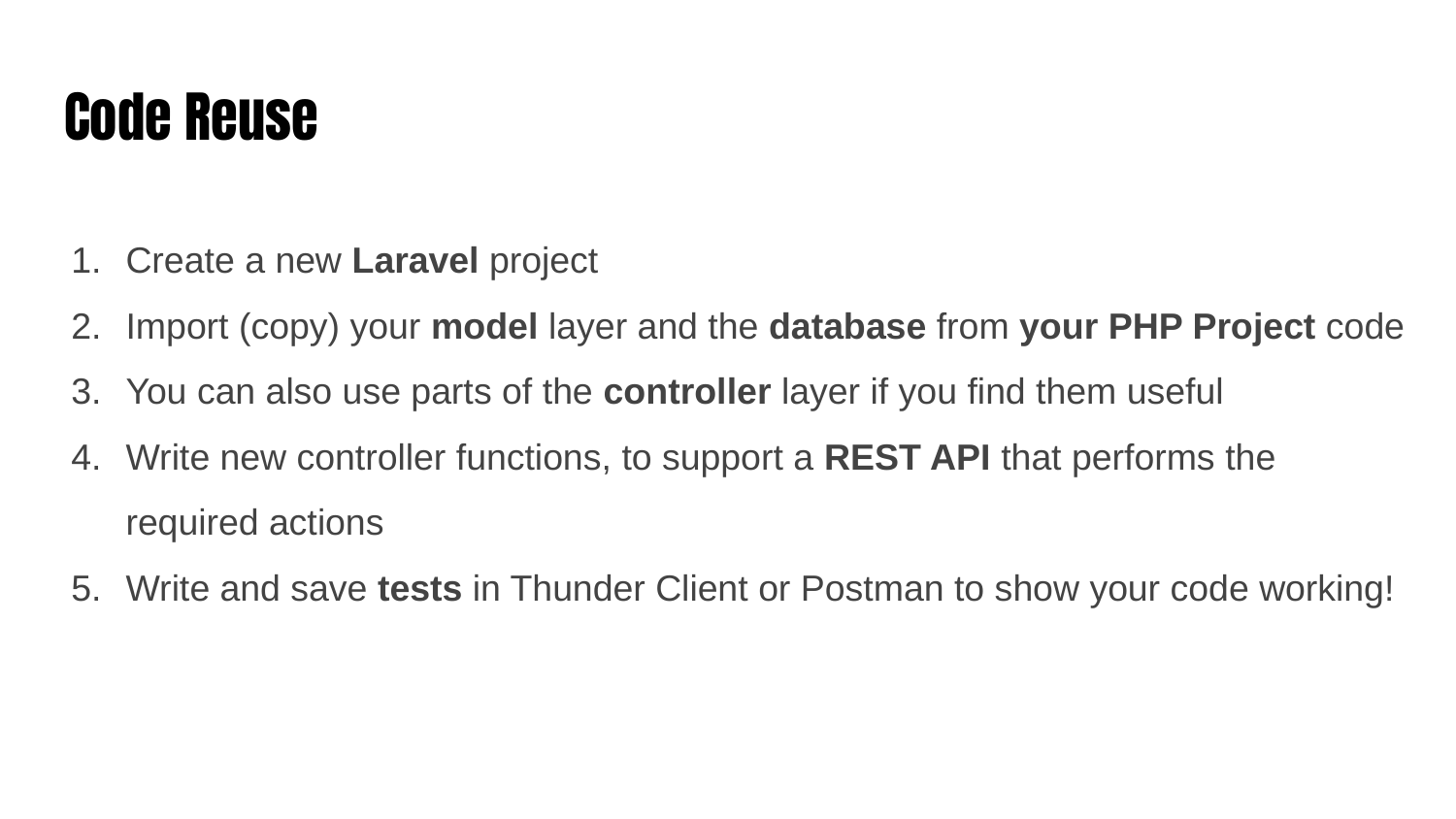

# Code Reuse
Create a new Laravel project
Import (copy) your model layer and the database from your PHP Project code
You can also use parts of the controller layer if you find them useful
Write new controller functions, to support a REST API that performs the required actions
Write and save tests in Thunder Client or Postman to show your code working!